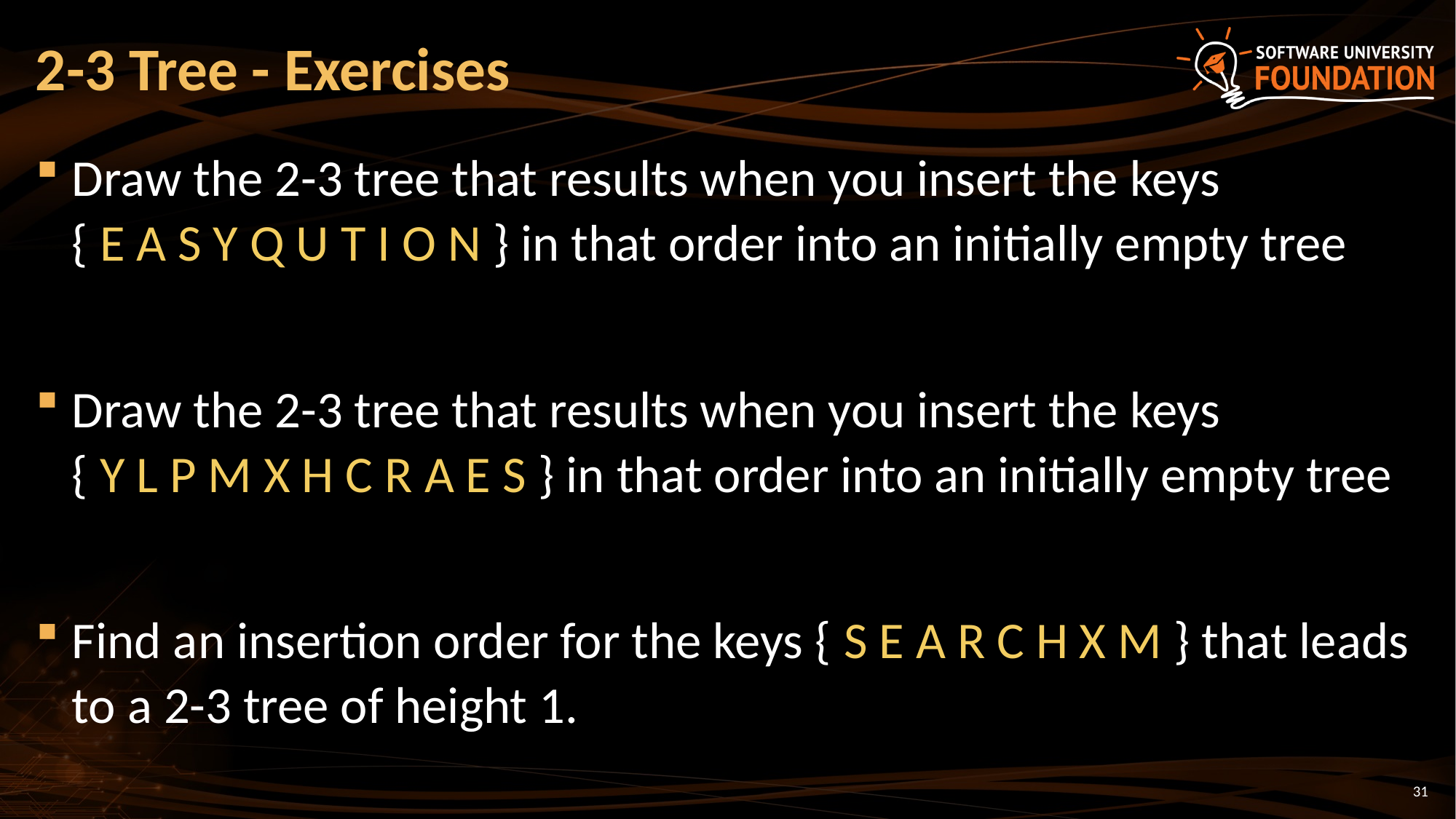

# 2-3 Tree - Exercises
Draw the 2-3 tree that results when you insert the keys
{ E A S Y Q U T I O N } in that order into an initially empty tree

Draw the 2-3 tree that results when you insert the keys
{ Y L P M X H C R A E S } in that order into an initially empty tree

Find an insertion order for the keys { S E A R C H X M } that leads to a 2-3 tree of height 1.
31